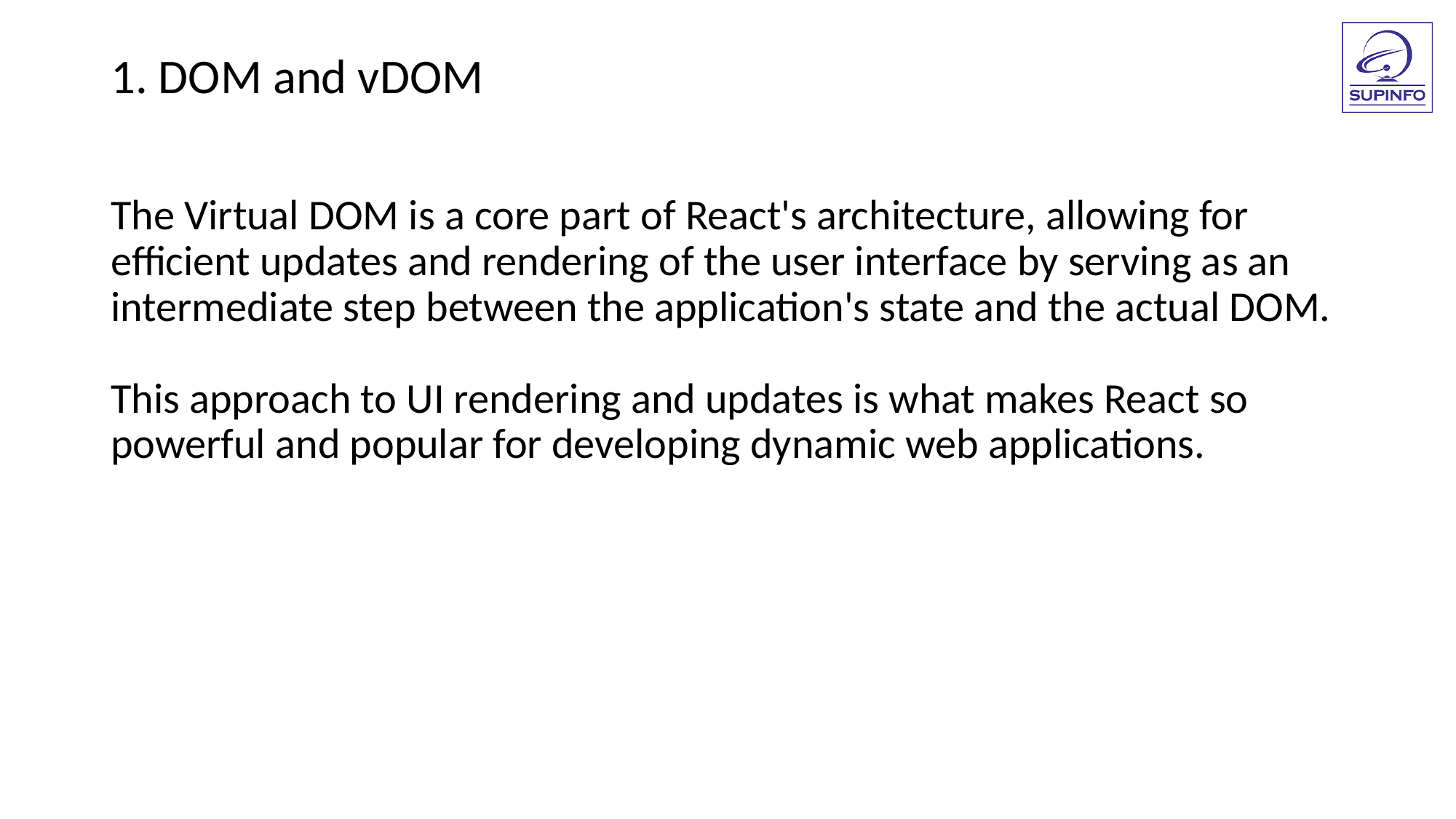

1. DOM and vDOM
The Virtual DOM is a core part of React's architecture, allowing for efficient updates and rendering of the user interface by serving as an intermediate step between the application's state and the actual DOM.

This approach to UI rendering and updates is what makes React so powerful and popular for developing dynamic web applications.